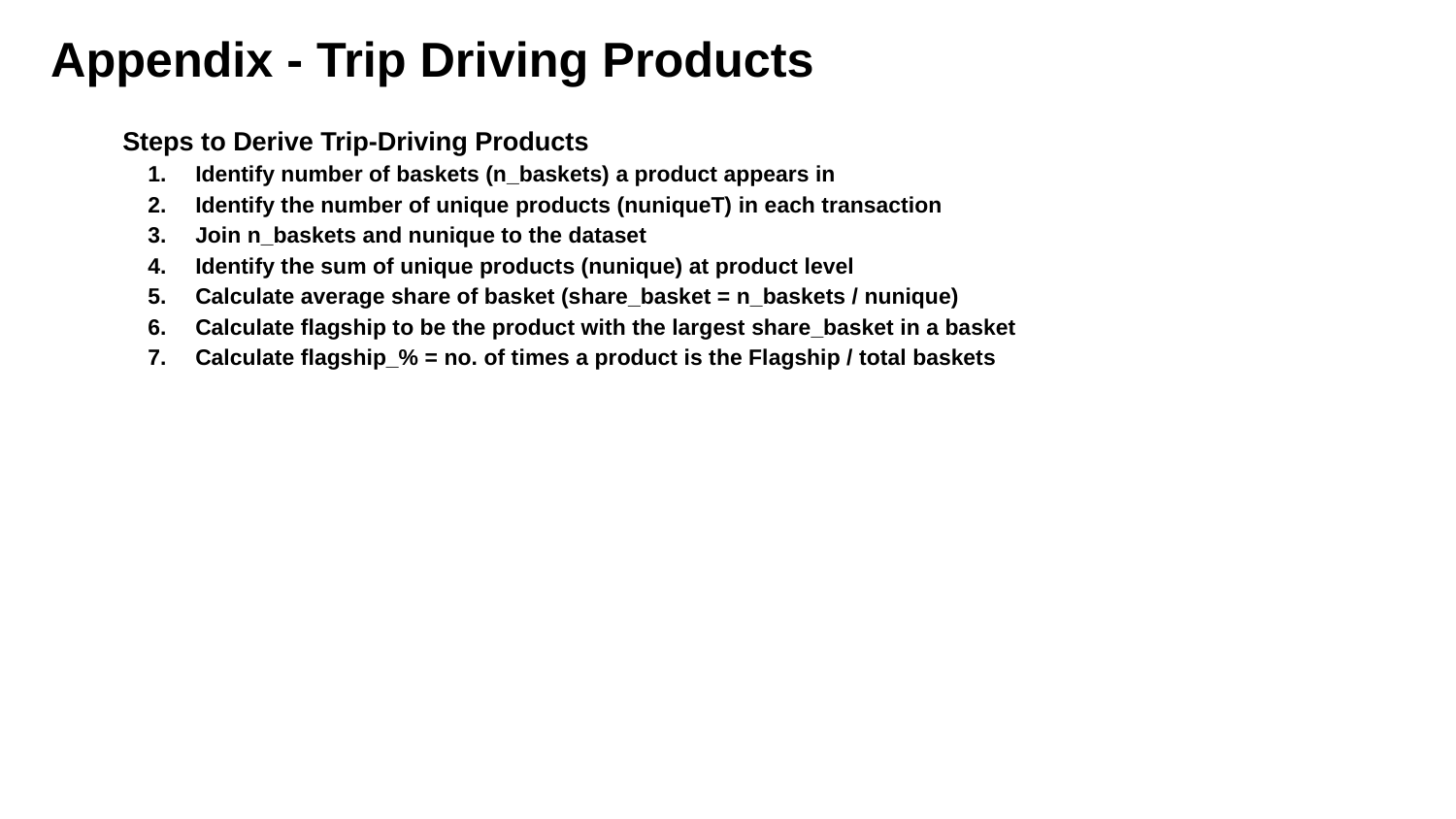

# Appendix - Trip Driving Products
Steps to Derive Trip-Driving Products
Identify number of baskets (n_baskets) a product appears in
Identify the number of unique products (nuniqueT) in each transaction
Join n_baskets and nunique to the dataset
Identify the sum of unique products (nunique) at product level
Calculate average share of basket (share_basket = n_baskets / nunique)
Calculate flagship to be the product with the largest share_basket in a basket
Calculate flagship_% = no. of times a product is the Flagship / total baskets